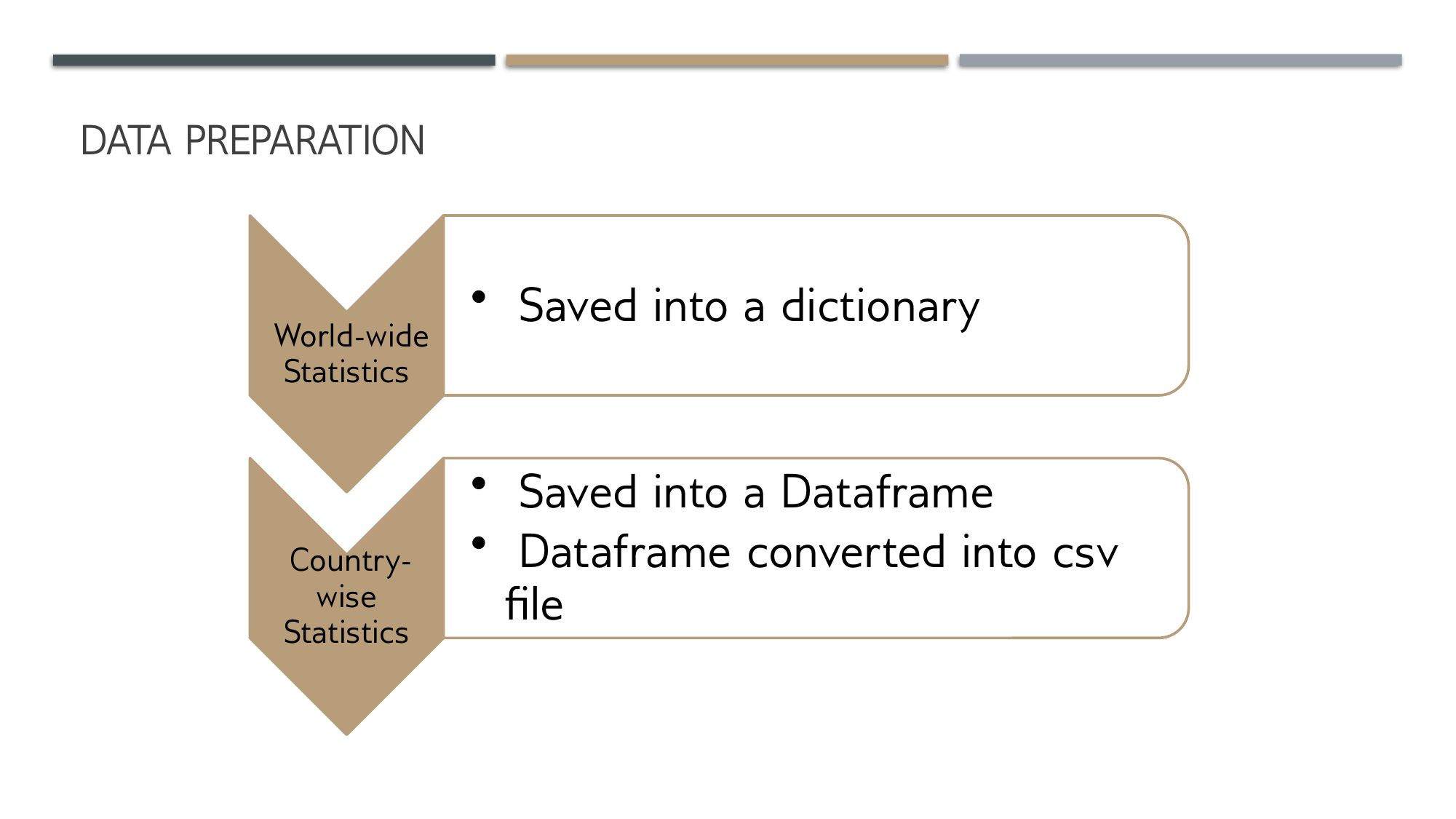

# DATA PREPARATION
 World-wide Statistics
 Saved into a dictionary
 Country-wise Statistics
 Saved into a Dataframe
 Dataframe converted into csv file